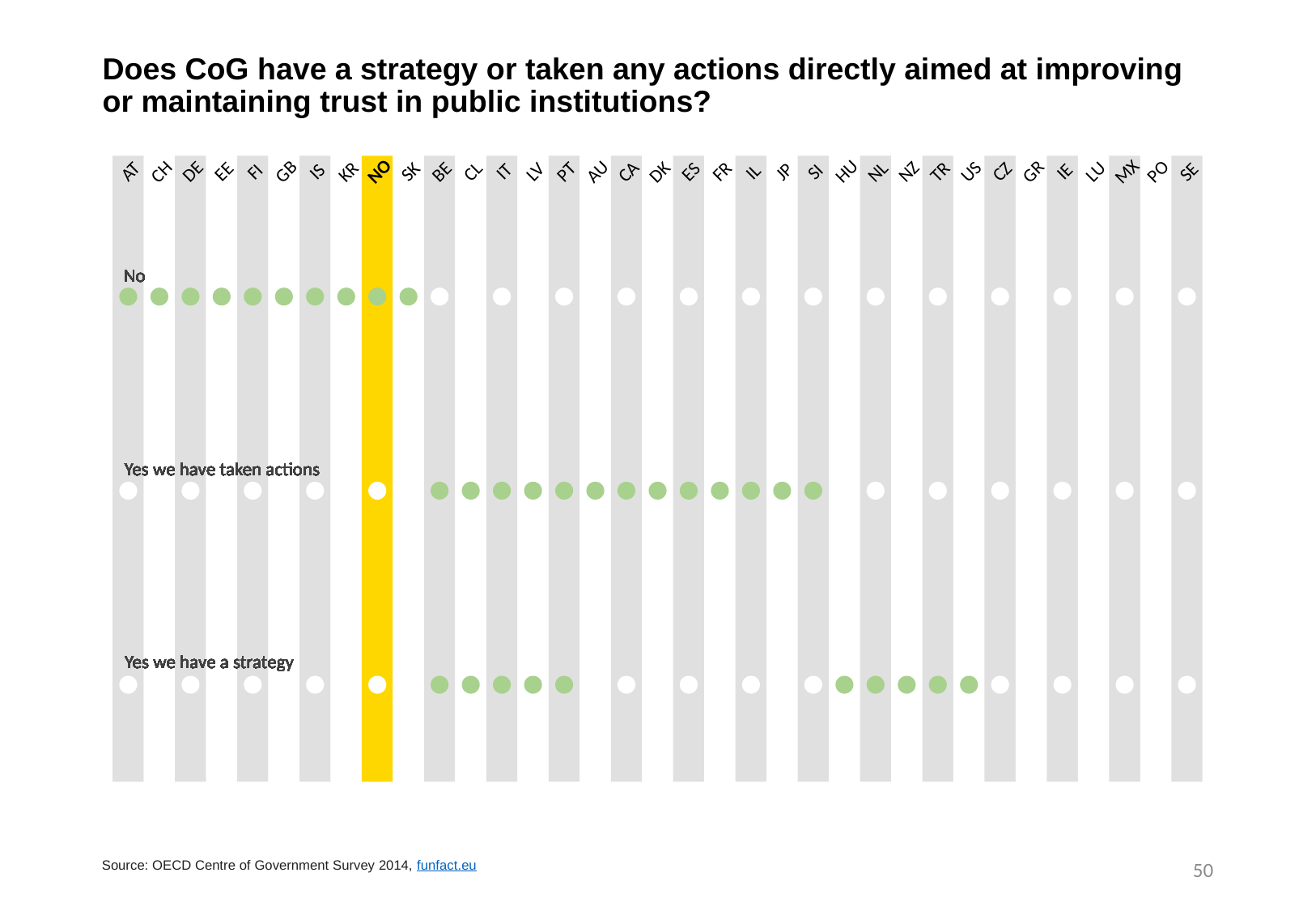

# Does CoG have a strategy or taken any actions directly aimed at improving or maintaining trust in public institutions?

NO
IS
SK
ES
SI
US
PO
SE
GB
GR
CH
CL
CA
CZ
AU
HU
LU
JP
AT
FI
KR
IT
LV
DK
IL
NL
IE
MX
NZ
PT
FR
TR
DE
EE
BE
No
No
No
No
No
No
No
No
No
No
No
No
No
No
No
No
No
No
No
No
No
No
No
No
No
No
No
No
No
No
No
No
No
No
No

Yes we have taken actions
Yes we have taken actions
Yes we have taken actions
Yes we have taken actions
Yes we have taken actions
Yes we have taken actions
Yes we have taken actions
Yes we have taken actions
Yes we have taken actions
Yes we have taken actions
Yes we have taken actions
Yes we have taken actions
Yes we have taken actions
Yes we have taken actions
Yes we have taken actions
Yes we have taken actions
Yes we have taken actions
Yes we have taken actions
Yes we have taken actions
Yes we have taken actions
Yes we have taken actions
Yes we have taken actions
Yes we have taken actions
Yes we have taken actions
Yes we have taken actions
Yes we have taken actions
Yes we have taken actions
Yes we have taken actions
Yes we have taken actions
Yes we have taken actions
Yes we have taken actions
Yes we have taken actions
Yes we have taken actions
Yes we have taken actions
Yes we have taken actions

Yes we have a strategy
Yes we have a strategy
Yes we have a strategy
Yes we have a strategy
Yes we have a strategy
Yes we have a strategy
Yes we have a strategy
Yes we have a strategy
Yes we have a strategy
Yes we have a strategy
Yes we have a strategy
Yes we have a strategy
Yes we have a strategy
Yes we have a strategy
Yes we have a strategy
Yes we have a strategy
Yes we have a strategy
Yes we have a strategy
Yes we have a strategy
Yes we have a strategy
Yes we have a strategy
Yes we have a strategy
Yes we have a strategy
Yes we have a strategy
Yes we have a strategy
Yes we have a strategy
Yes we have a strategy
Yes we have a strategy
Yes we have a strategy
Yes we have a strategy
Yes we have a strategy
Yes we have a strategy
Yes we have a strategy
Yes we have a strategy
Yes we have a strategy

50